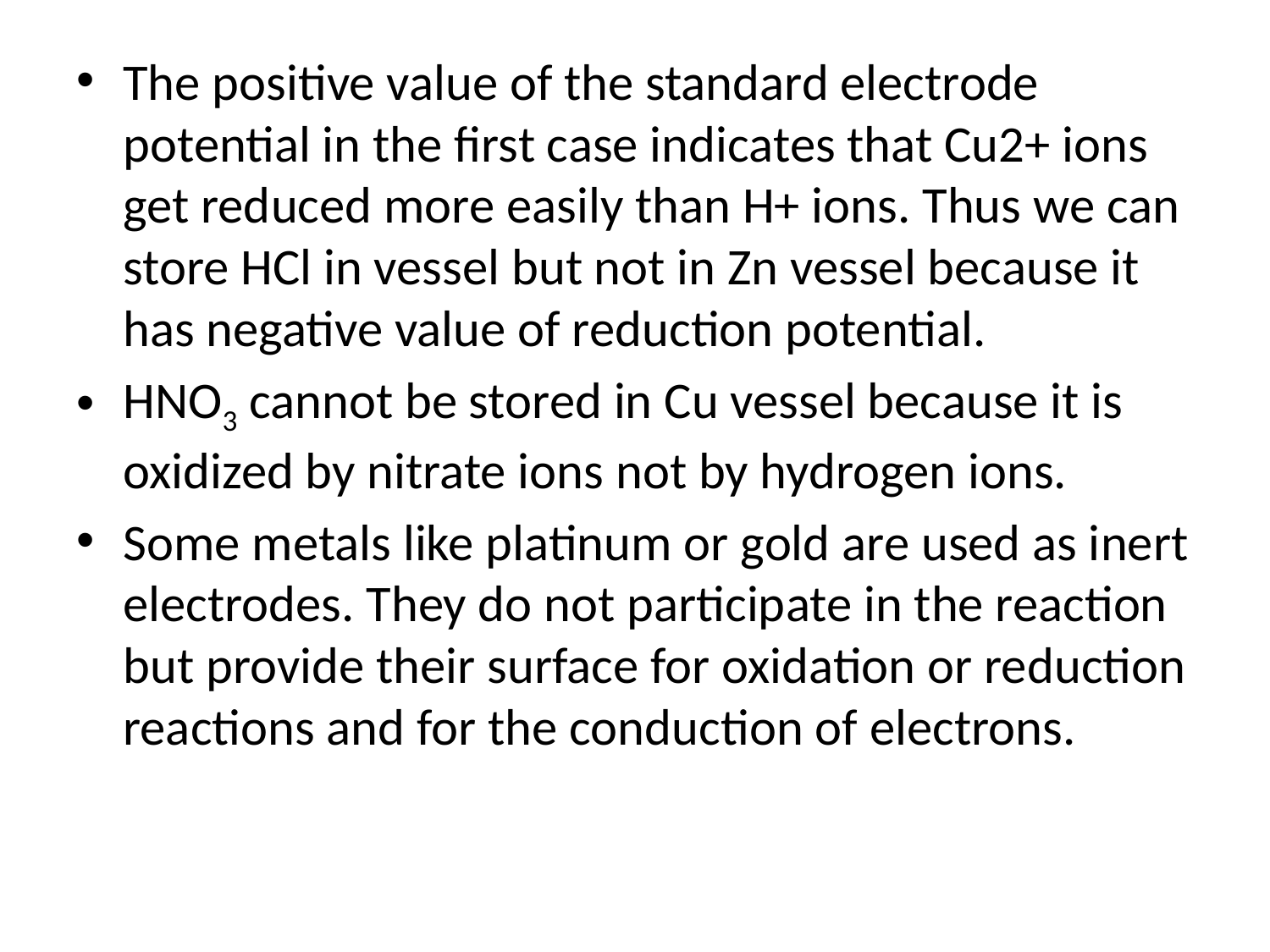

#
The positive value of the standard electrode potential in the first case indicates that Cu2+ ions get reduced more easily than H+ ions. Thus we can store HCl in vessel but not in Zn vessel because it has negative value of reduction potential.
HNO3 cannot be stored in Cu vessel because it is oxidized by nitrate ions not by hydrogen ions.
Some metals like platinum or gold are used as inert electrodes. They do not participate in the reaction but provide their surface for oxidation or reduction reactions and for the conduction of electrons.